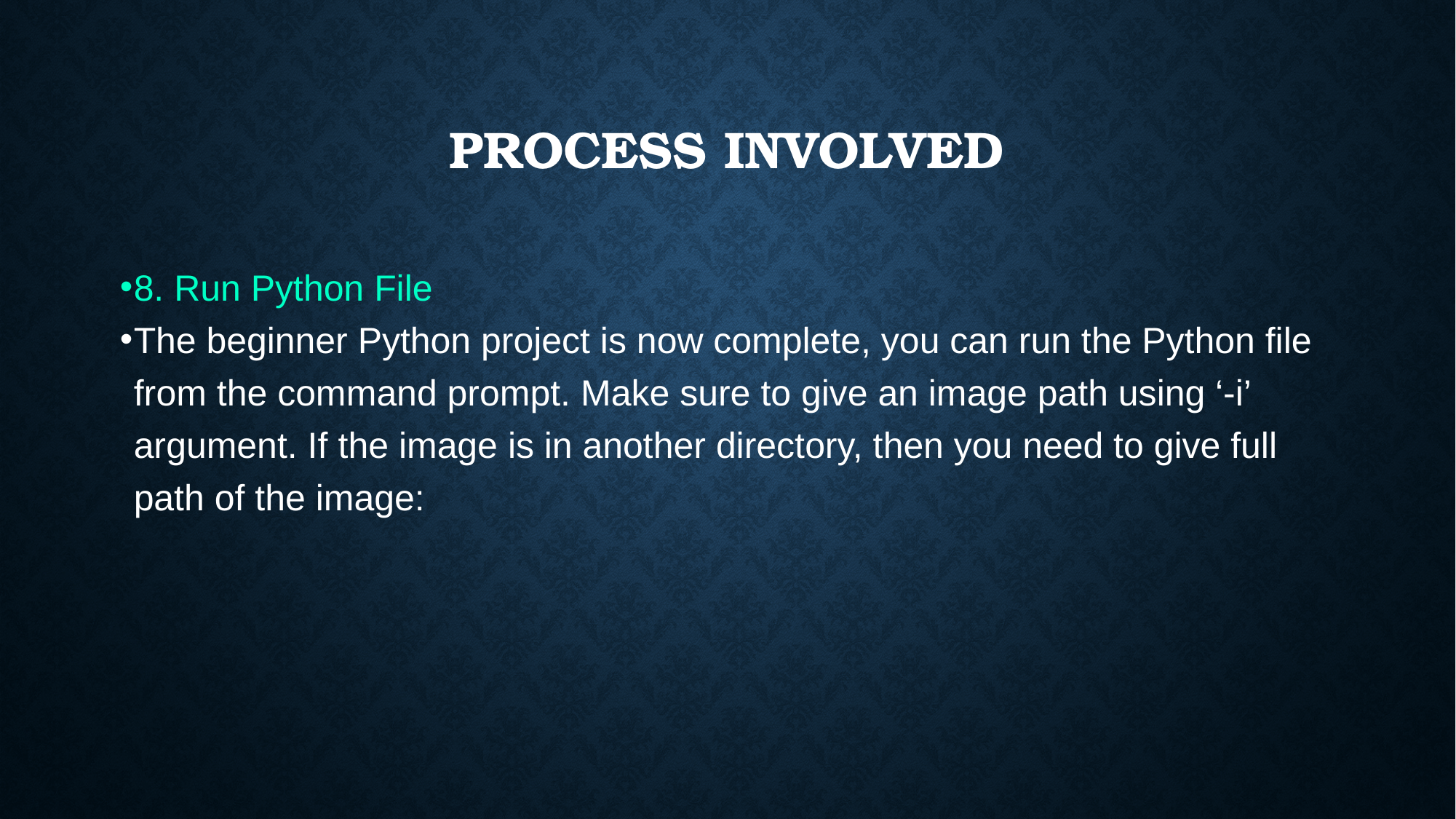

# PROCESS INVOLVED
8. Run Python File
The beginner Python project is now complete, you can run the Python file from the command prompt. Make sure to give an image path using ‘-i’ argument. If the image is in another directory, then you need to give full path of the image: